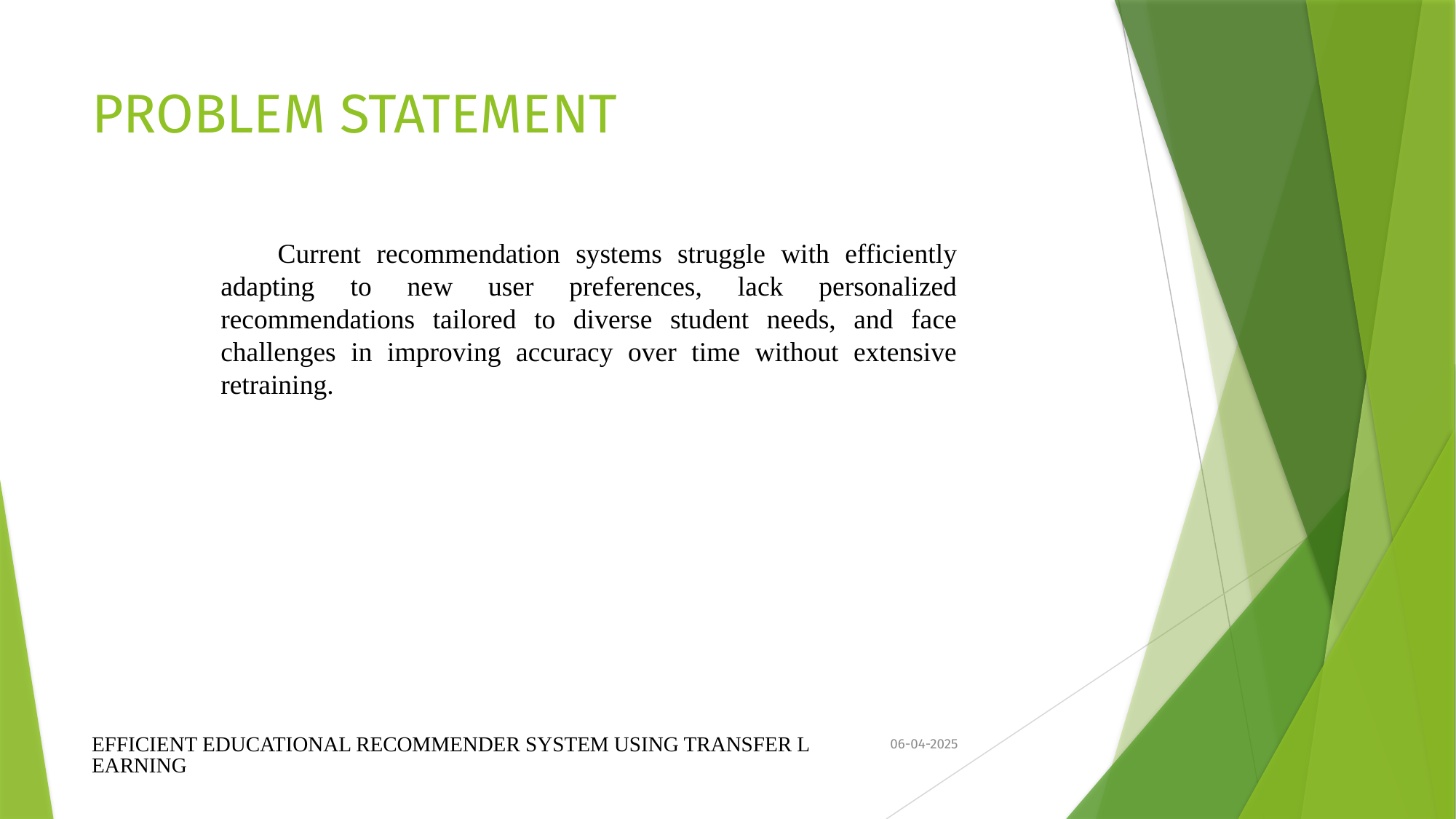

# PROBLEM STATEMENT
      Current recommendation systems struggle with efficiently adapting to new user preferences, lack personalized recommendations tailored to diverse student needs, and face challenges in improving accuracy over time without extensive retraining.

EFFICIENT EDUCATIONAL RECOMMENDER SYSTEM USING TRANSFER LEARNING
06-04-2025